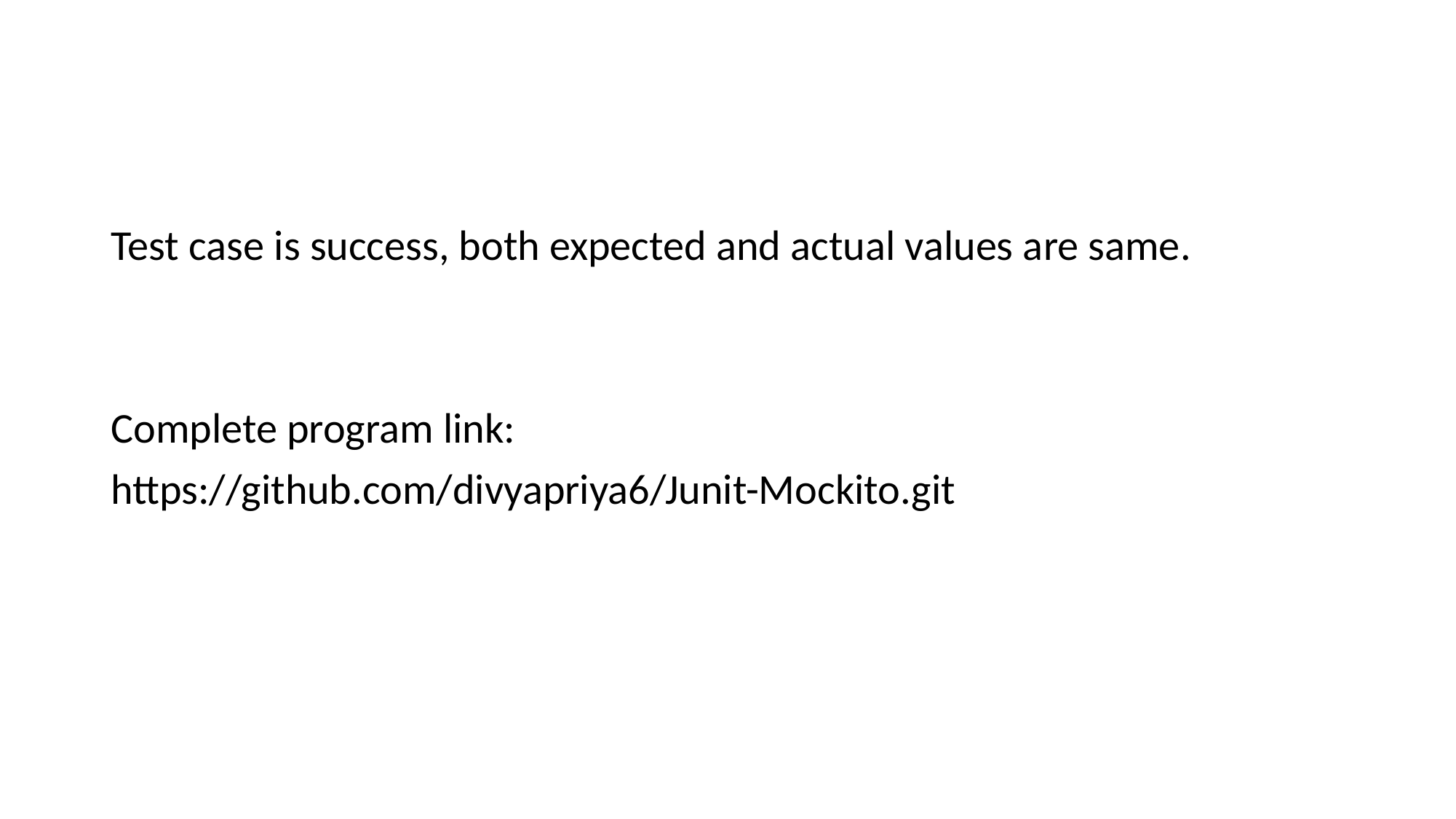

#
Test case is success, both expected and actual values are same.

Complete program link:
https://github.com/divyapriya6/Junit-Mockito.git